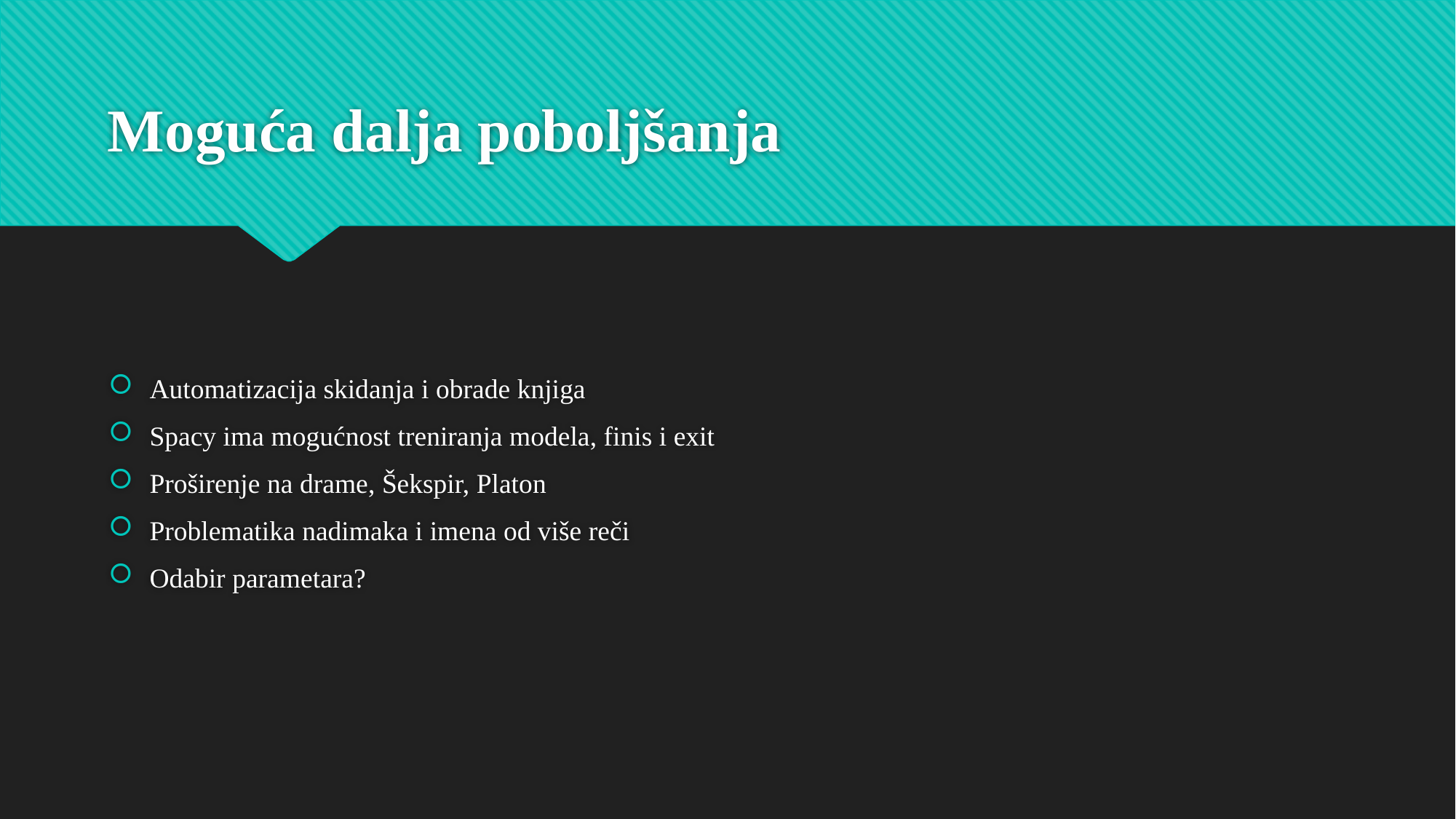

# Moguća dalja poboljšanja
Automatizacija skidanja i obrade knjiga
Spacy ima mogućnost treniranja modela, finis i exit
Proširenje na drame, Šekspir, Platon
Problematika nadimaka i imena od više reči
Odabir parametara?